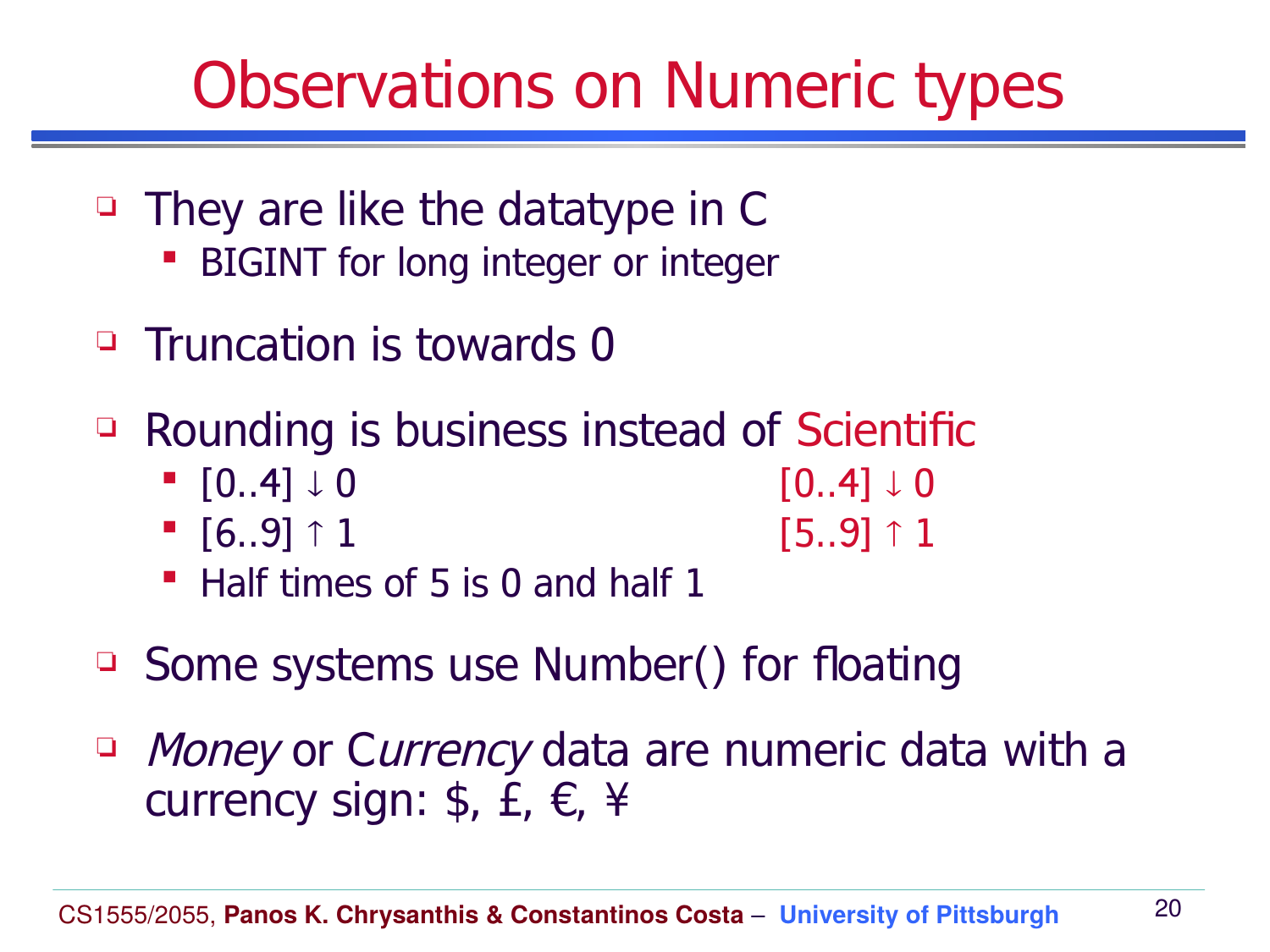

# Observations on Numeric types
They are like the datatype in C
BIGINT for long integer or integer

Truncation is towards 0

Rounding is business instead of Scientific
[0..4] ↓ 0                                   [0..4] ↓ 0
[6..9] ↑ 1                                   [5..9] ↑ 1
Half times of 5 is 0 and half 1

Some systems use Number() for floating

Money or Currency data are numeric data with a currency sign: $, £, €, ¥